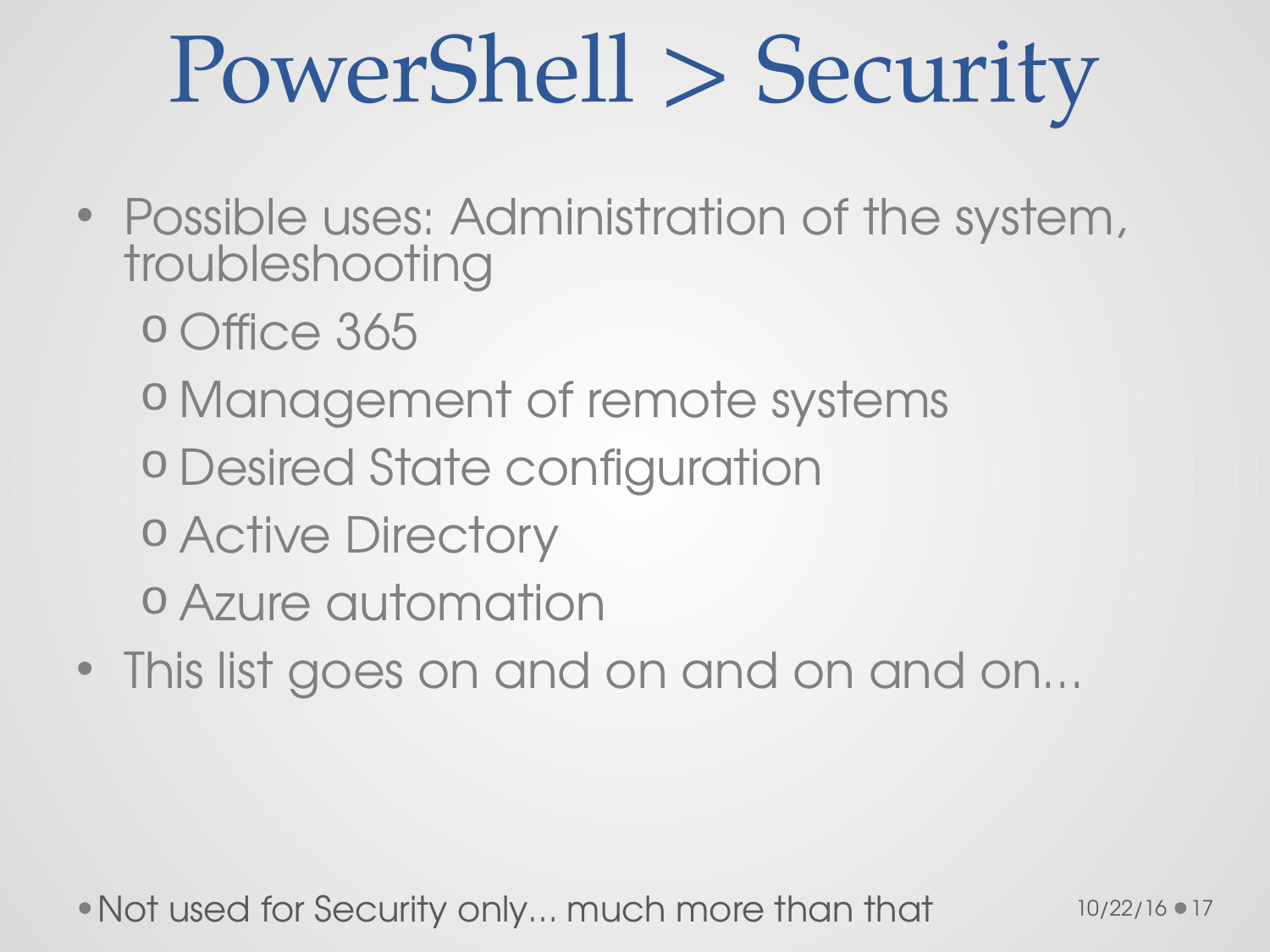

# PowerShell > Security
Possible uses: Administration of the system, troubleshooting
Office 365
Management of remote systems
Desired State configuration
Active Directory
Azure automation
This list goes on and on and on and on…

Not used for Security only… much more than that
10/22/16
17